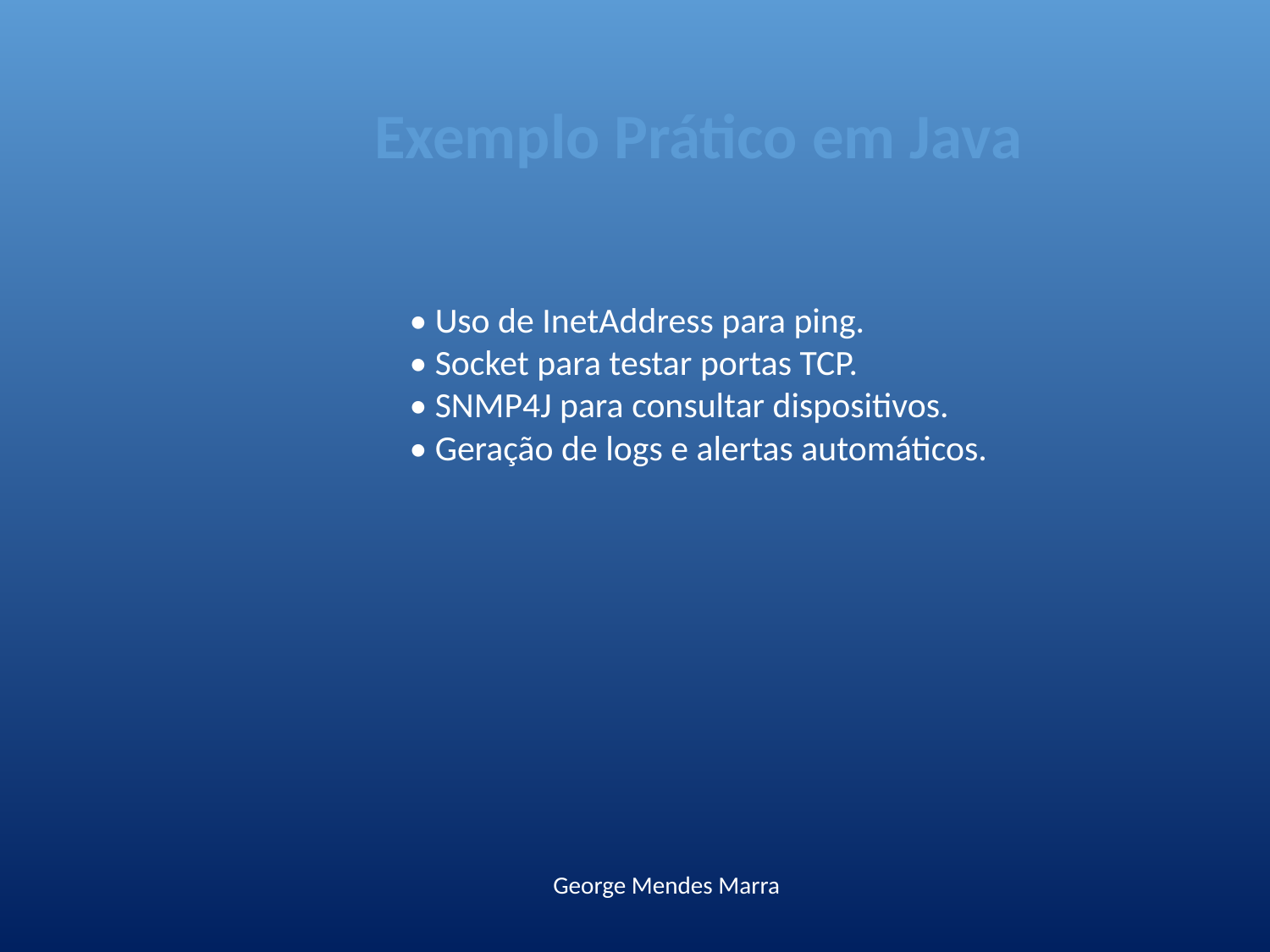

Exemplo Prático em Java
• Uso de InetAddress para ping.
• Socket para testar portas TCP.
• SNMP4J para consultar dispositivos.
• Geração de logs e alertas automáticos.
George Mendes Marra